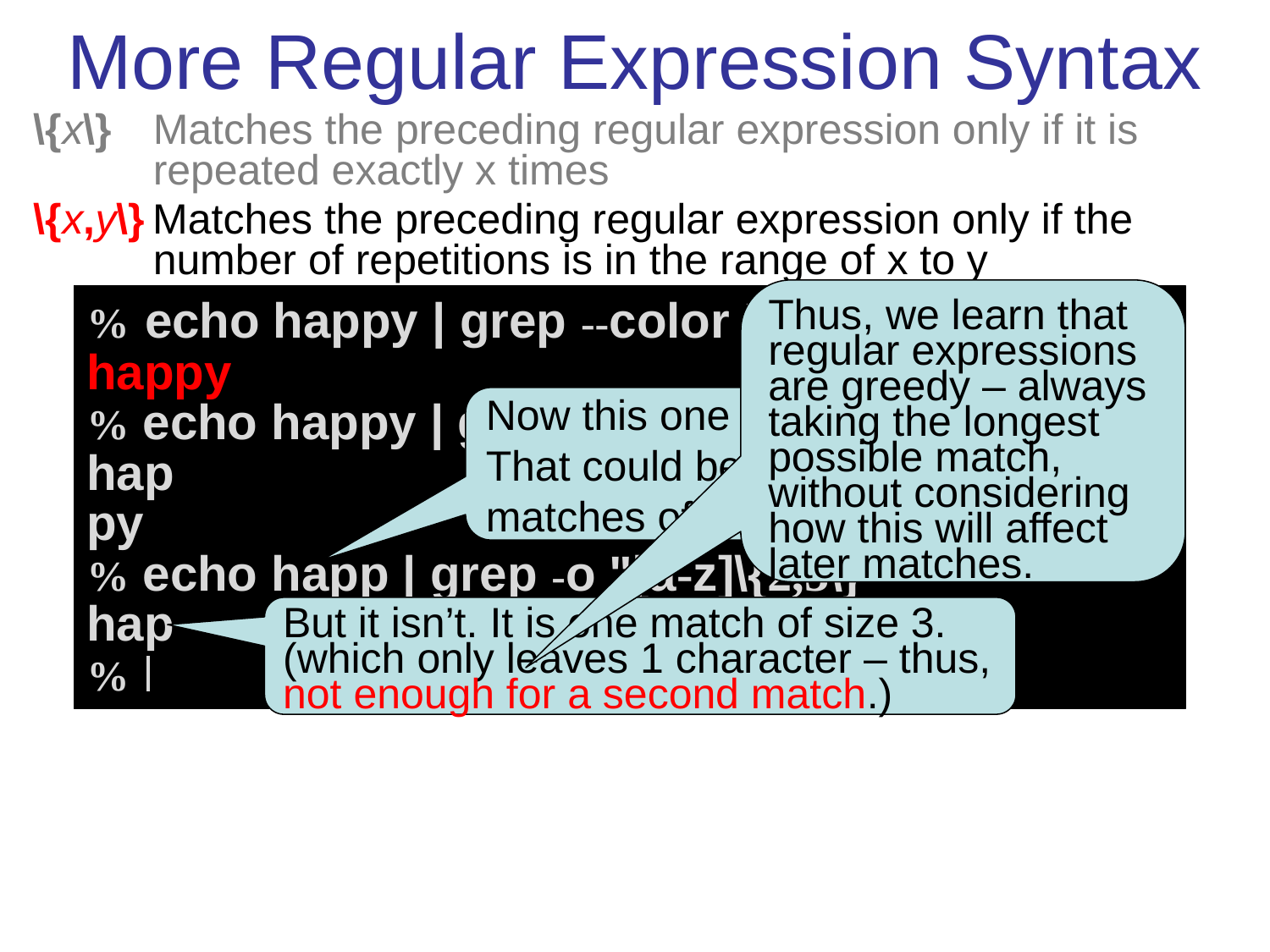

# More Regular Expression Syntax
\{x\} 	Matches the preceding regular expression only if it is repeated exactly x times
\{x,y\} Matches the preceding regular expression only if the number of repetitions is in the range of x to y
Thus, we learn that regular expressions are greedy – always taking the longest possible match, without considering how this will affect later matches.
% echo happy | grep --color "[a-z]\{2,3\}"
happy
% echo happy | grep -o "[a-z]\{2,3\}"
hap
py
% echo happ | grep -o "[a-z]\{2,3\}"
hap
%
Now this one has 4. That could be two matches of size 2.
But it isn’t. It is one match of size 3. (which only leaves 1 character – thus, not enough for a second match.)